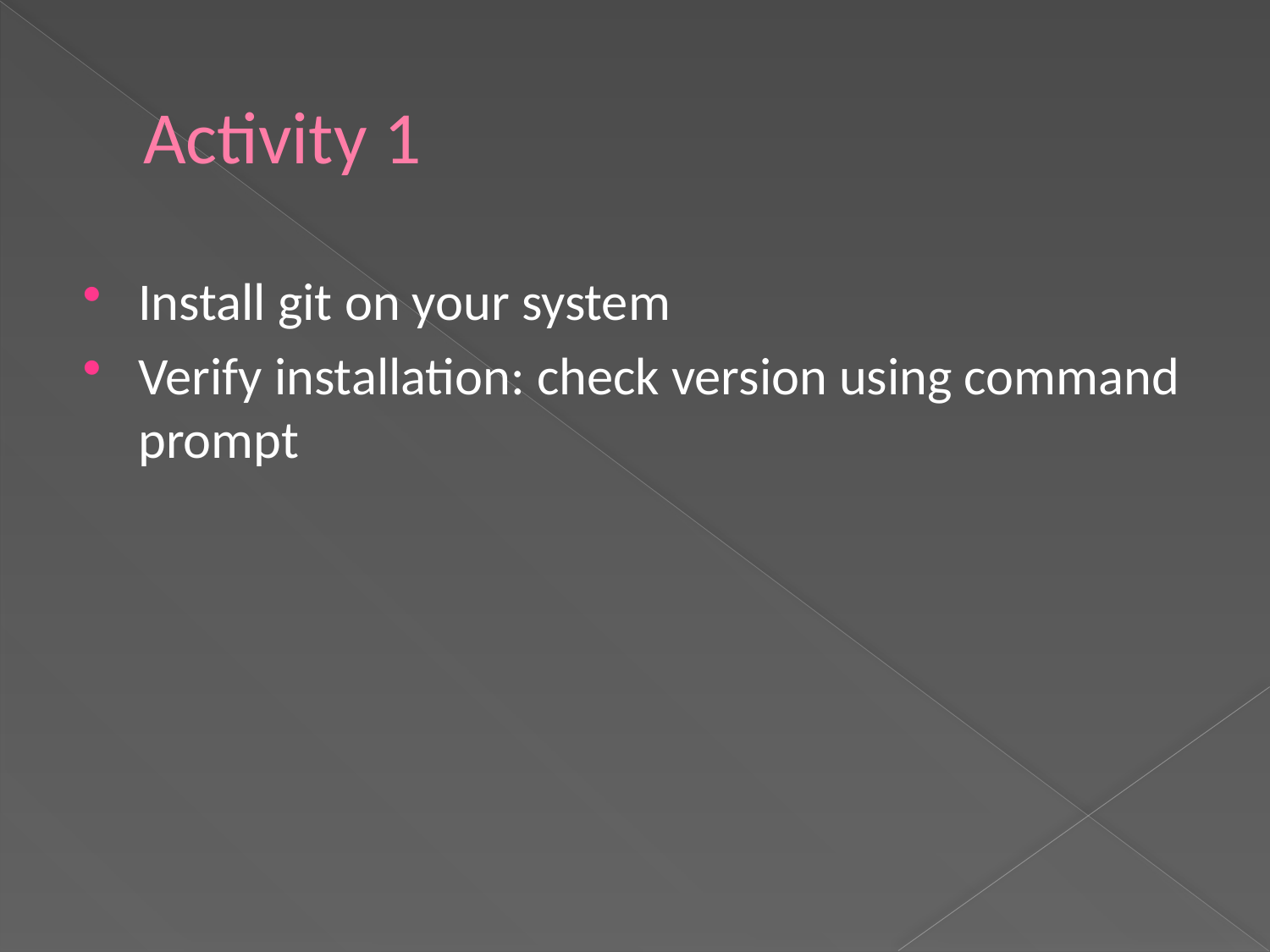

# Activity 1
Install git on your system
Verify installation: check version using command prompt